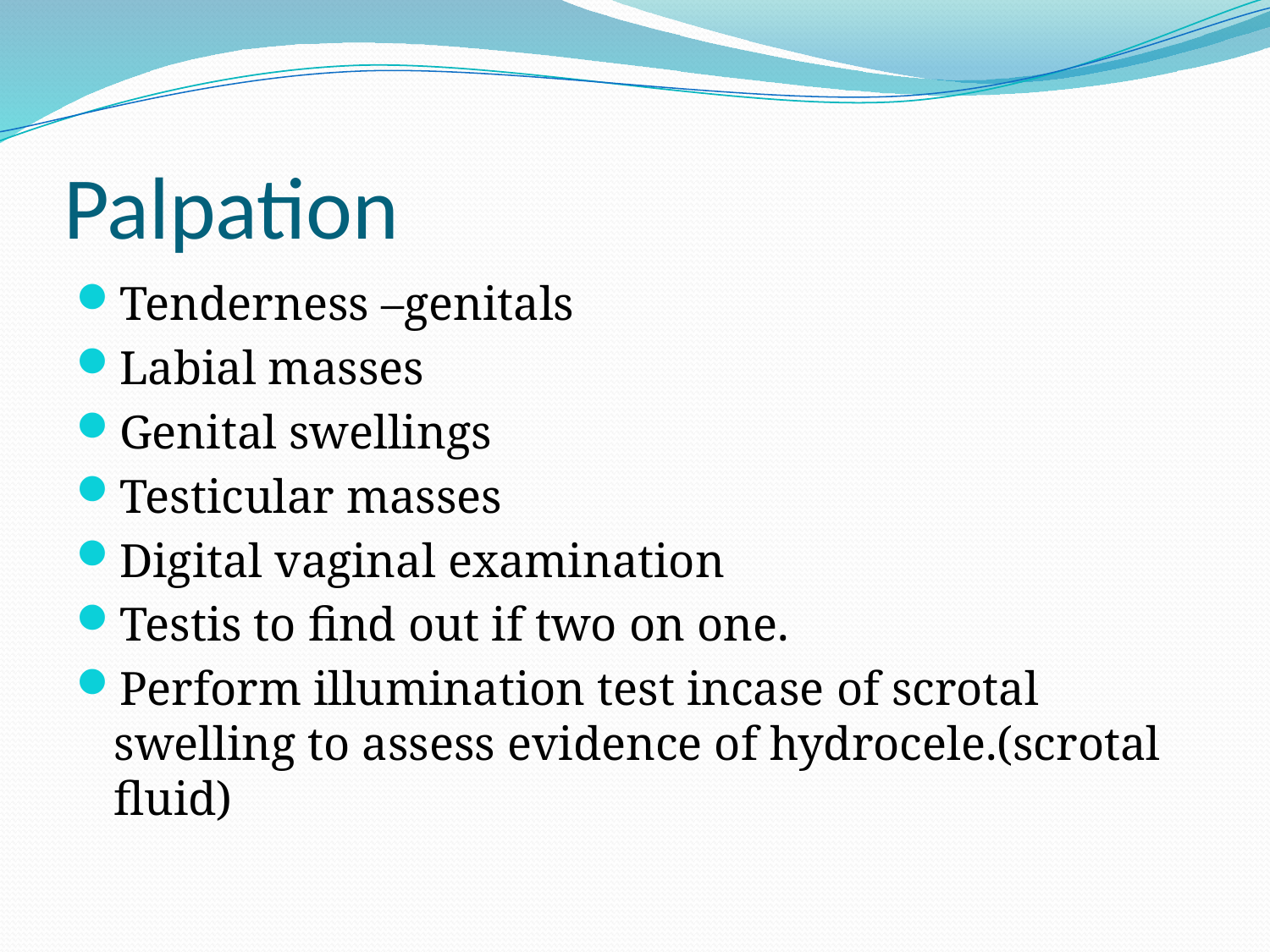

# Palpation
Tenderness –genitals
Labial masses
Genital swellings
Testicular masses
Digital vaginal examination
Testis to find out if two on one.
Perform illumination test incase of scrotal swelling to assess evidence of hydrocele.(scrotal fluid)